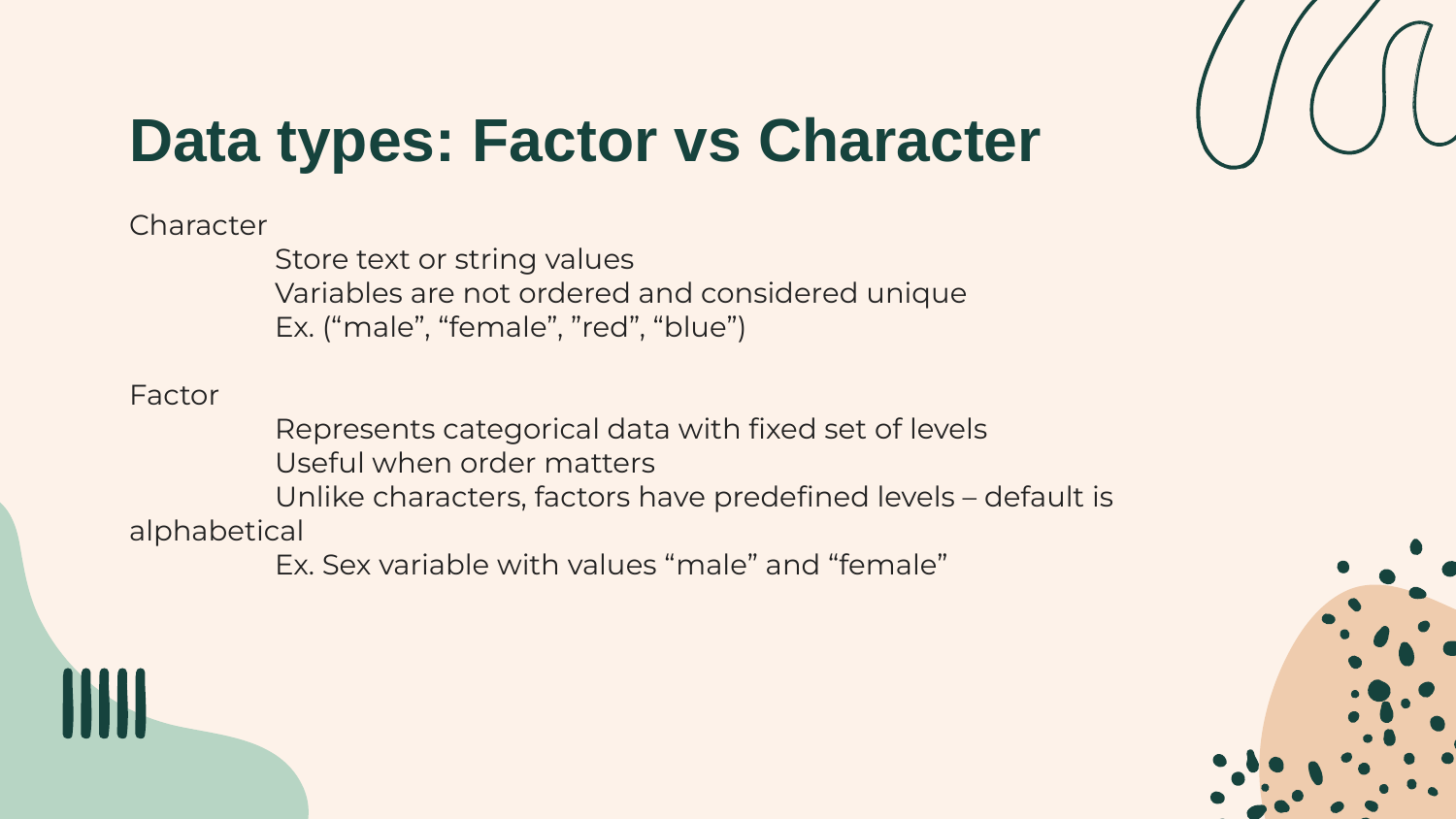

# Data types: Factor vs Character
Character
	Store text or string values
	Variables are not ordered and considered unique
	Ex. (“male”, “female”, ”red”, “blue”)

Factor
	Represents categorical data with fixed set of levels
	Useful when order matters
	Unlike characters, factors have predefined levels – default is 	alphabetical
	Ex. Sex variable with values “male” and “female”